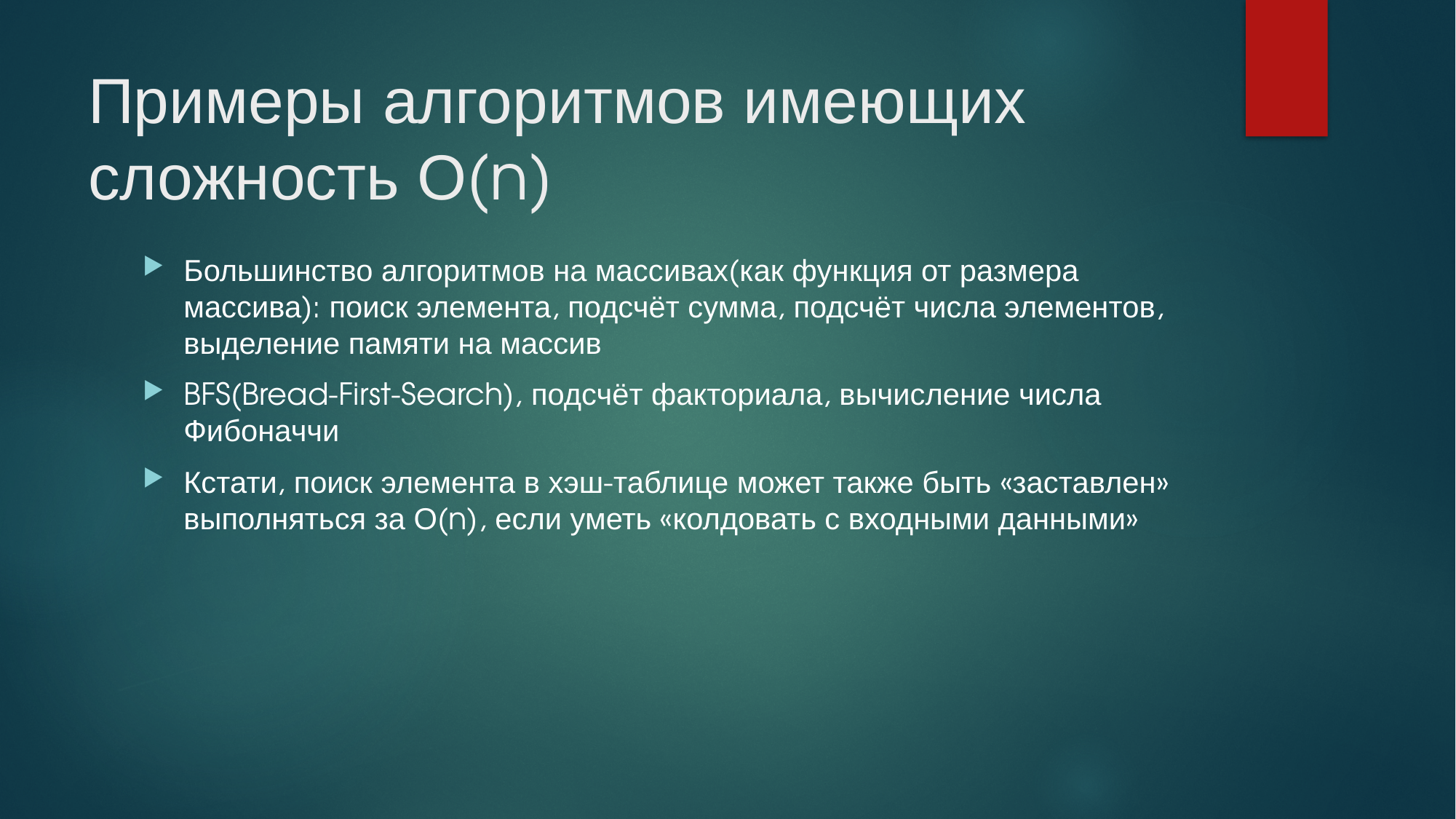

# Примеры алгоритмов имеющих сложность О(n)
Большинство алгоритмов на массивах(как функция от размера массива): поиск элемента, подсчёт сумма, подсчёт числа элементов, выделение памяти на массив
BFS(Bread-First-Search), подсчёт факториала, вычисление числа Фибоначчи
Кстати, поиск элемента в хэш-таблице может также быть «заставлен» выполняться за О(n), если уметь «колдовать с входными данными»